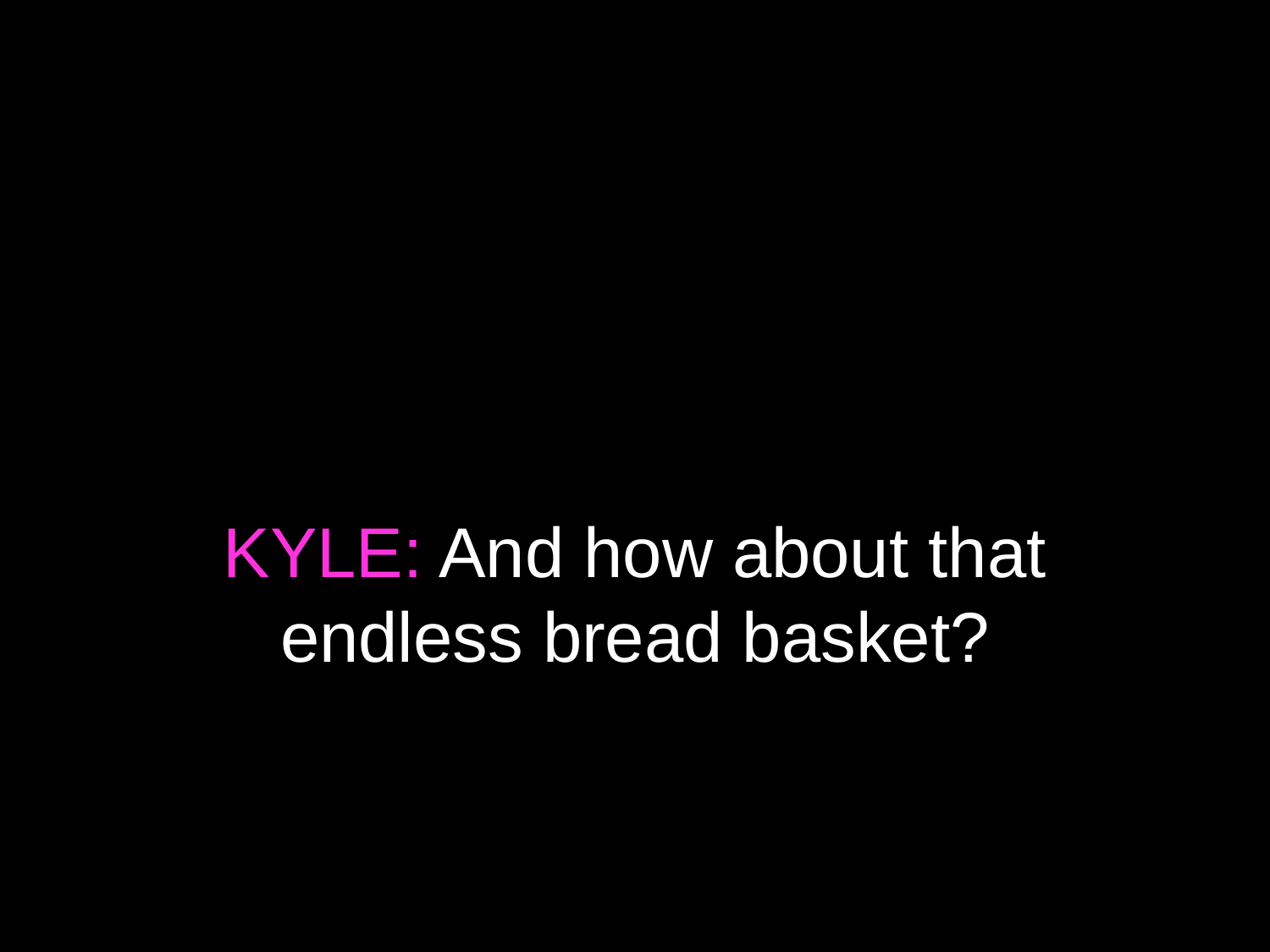

# KYLE: And how about that endless bread basket?